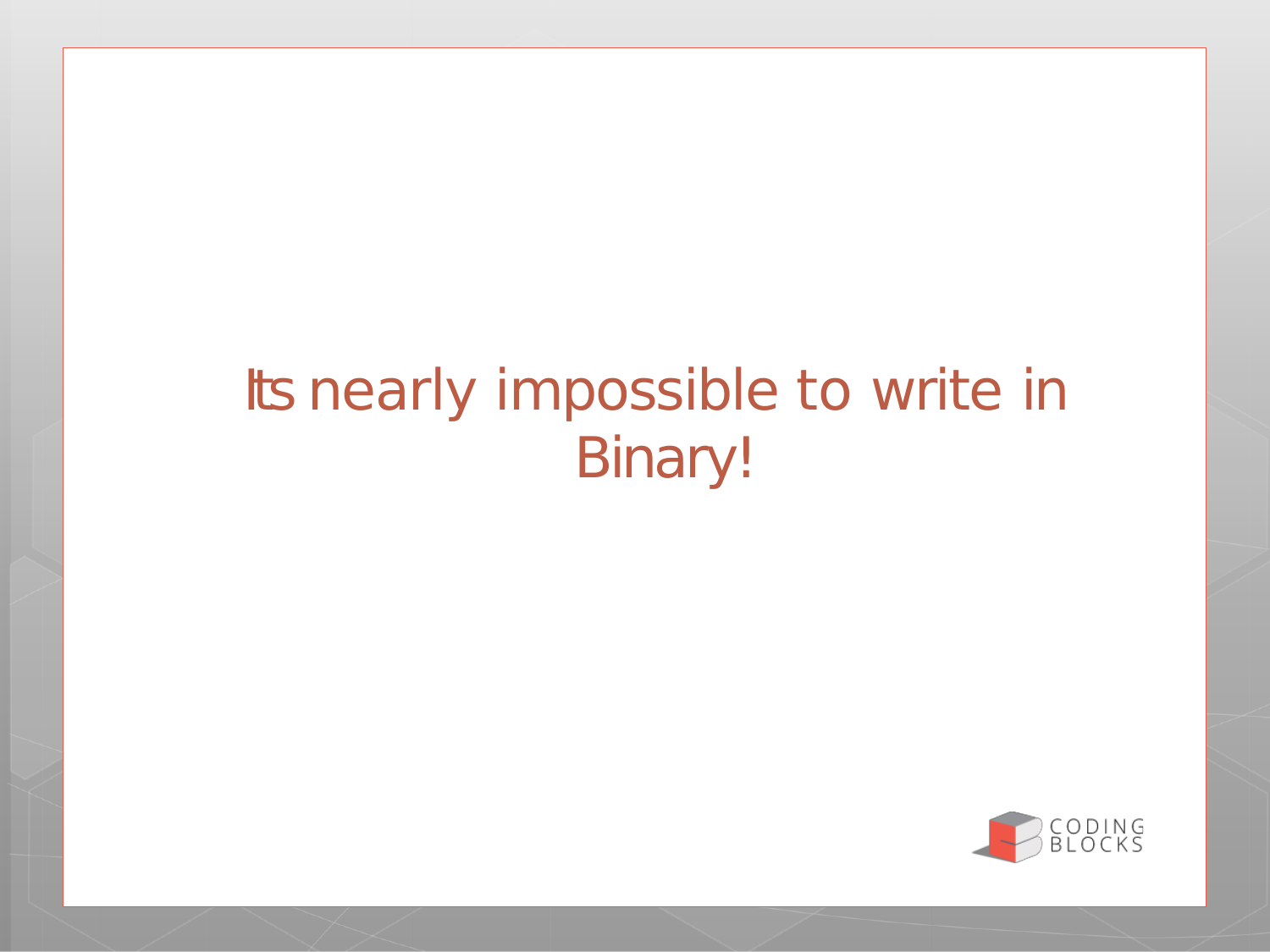

# Its nearly impossible to write in    			Binary!